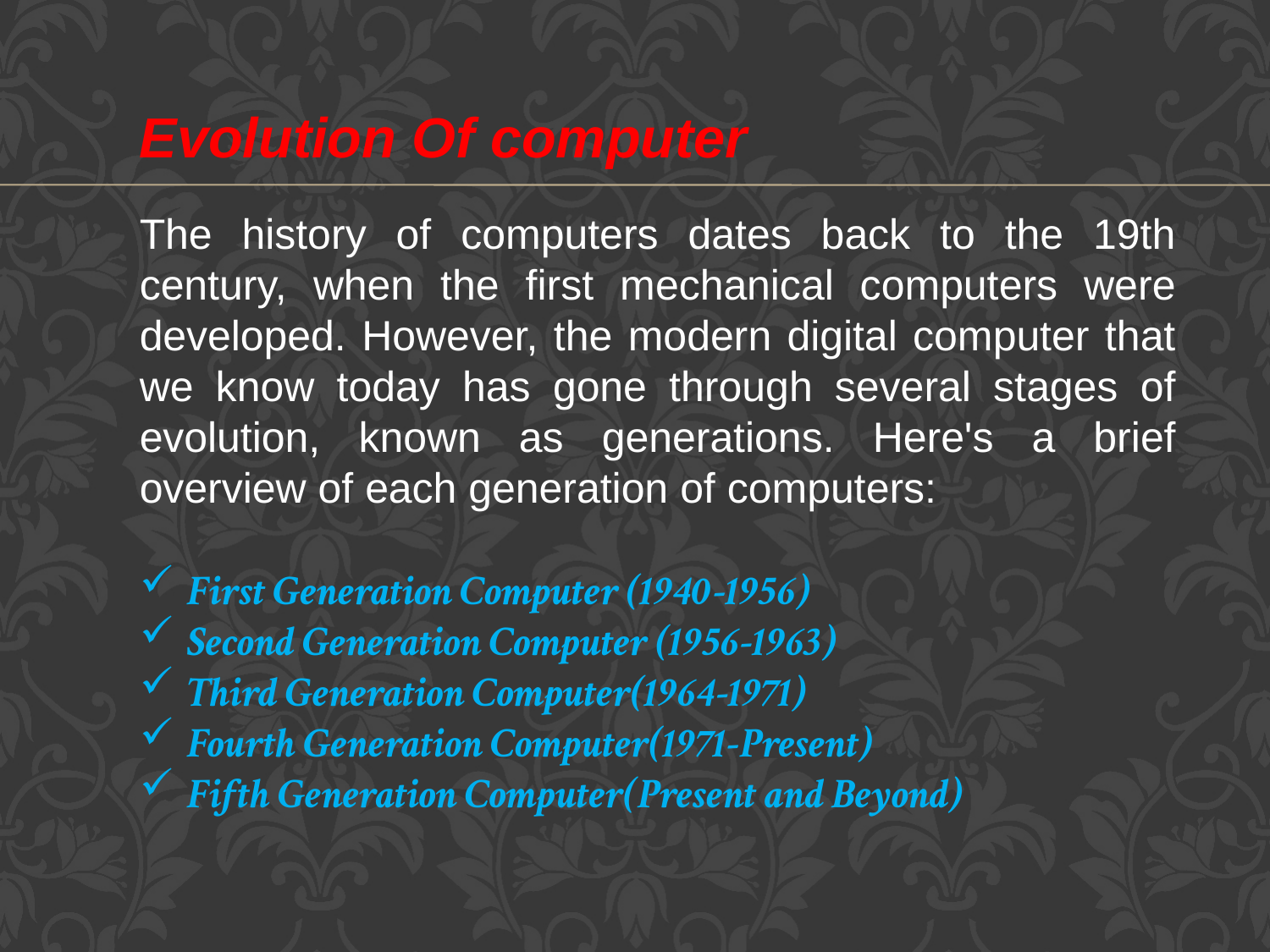

Evolution Of computer

The history of computers dates back to the 19th century, when the first mechanical computers were developed. However, the modern digital computer that we know today has gone through several stages of evolution, known as generations. Here's a brief overview of each generation of computers:

First Generation Computer (1940-1956)
Second Generation Computer (1956-1963)
Third Generation Computer(1964-1971)
Fourth Generation Computer(1971-Present)
Fifth Generation Computer(Present and Beyond)